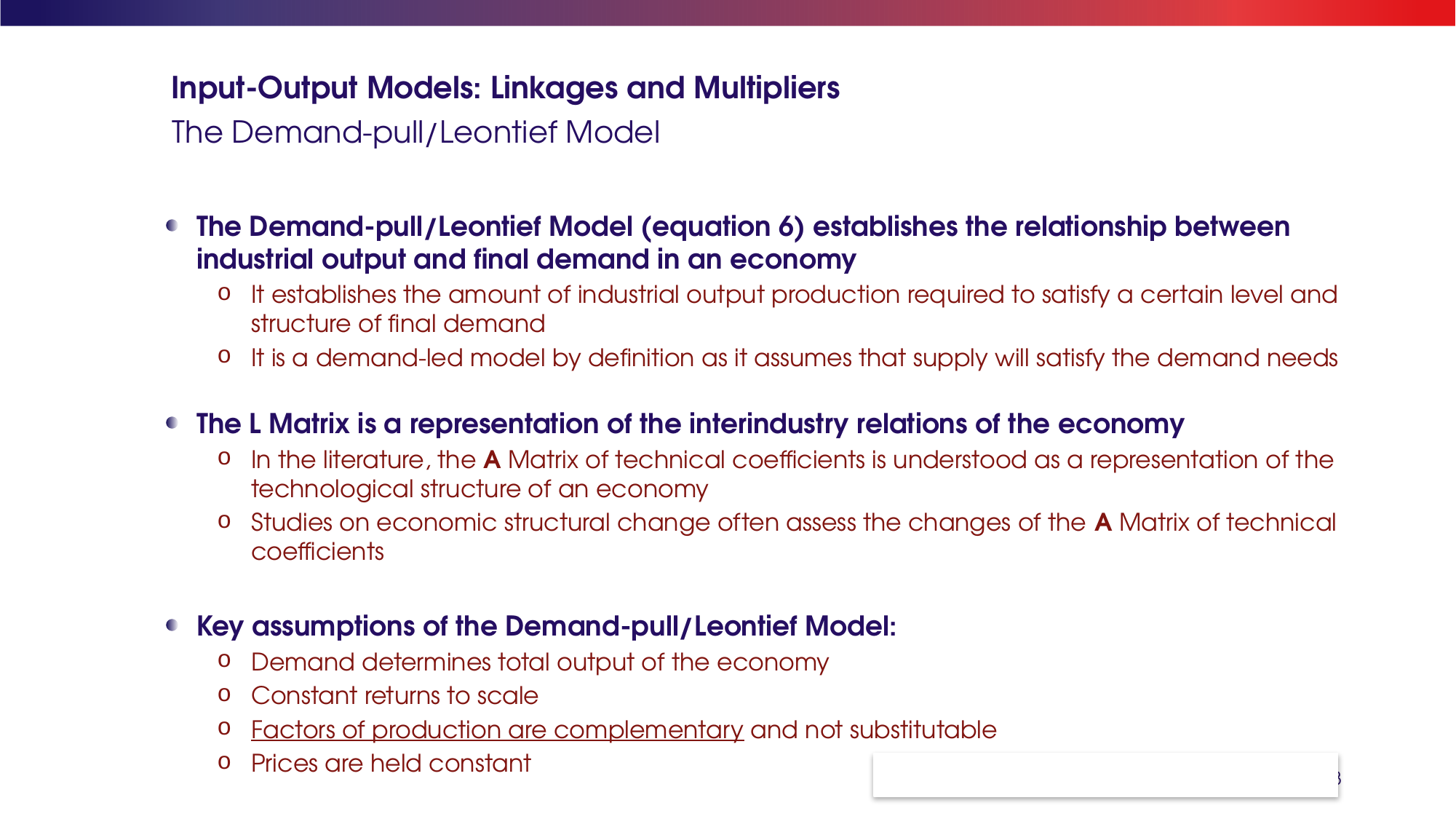

# Input-Output Models: Linkages and Multipliers
The Demand-pull/Leontief Model
The Demand-pull/Leontief Model (equation 6) establishes the relationship between industrial output and final demand in an economy
It establishes the amount of industrial output production required to satisfy a certain level and structure of final demand
It is a demand-led model by definition as it assumes that supply will satisfy the demand needs

The L Matrix is a representation of the interindustry relations of the economy
In the literature, the A Matrix of technical coefficients is understood as a representation of the technological structure of an economy
Studies on economic structural change often assess the changes of the A Matrix of technical coefficients

Key assumptions of the Demand-pull/Leontief Model:
Demand determines total output of the economy
Constant returns to scale
Factors of production are complementary and not substitutable
Prices are held constant